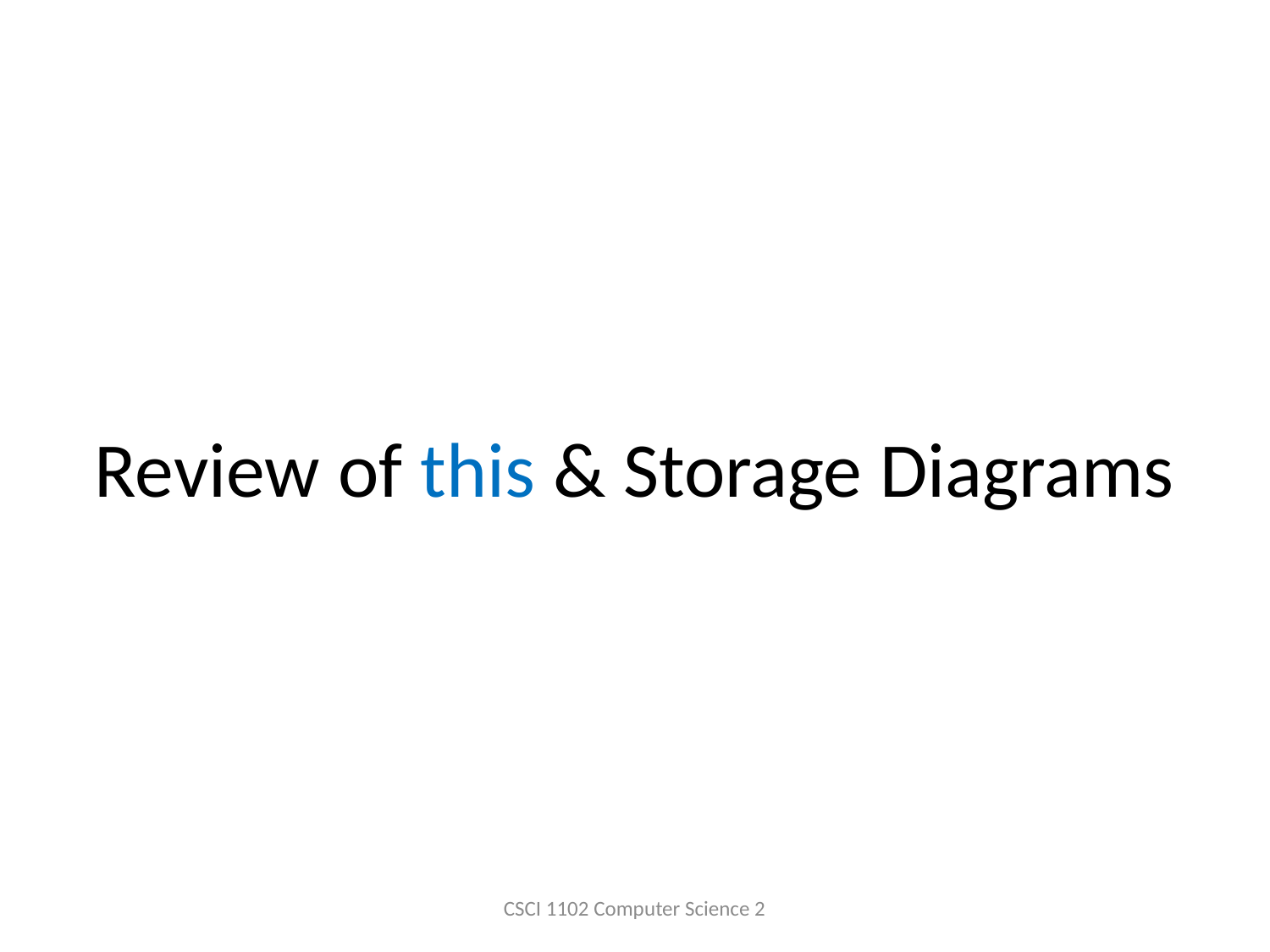

# Review of this & Storage Diagrams
CSCI 1102 Computer Science 2